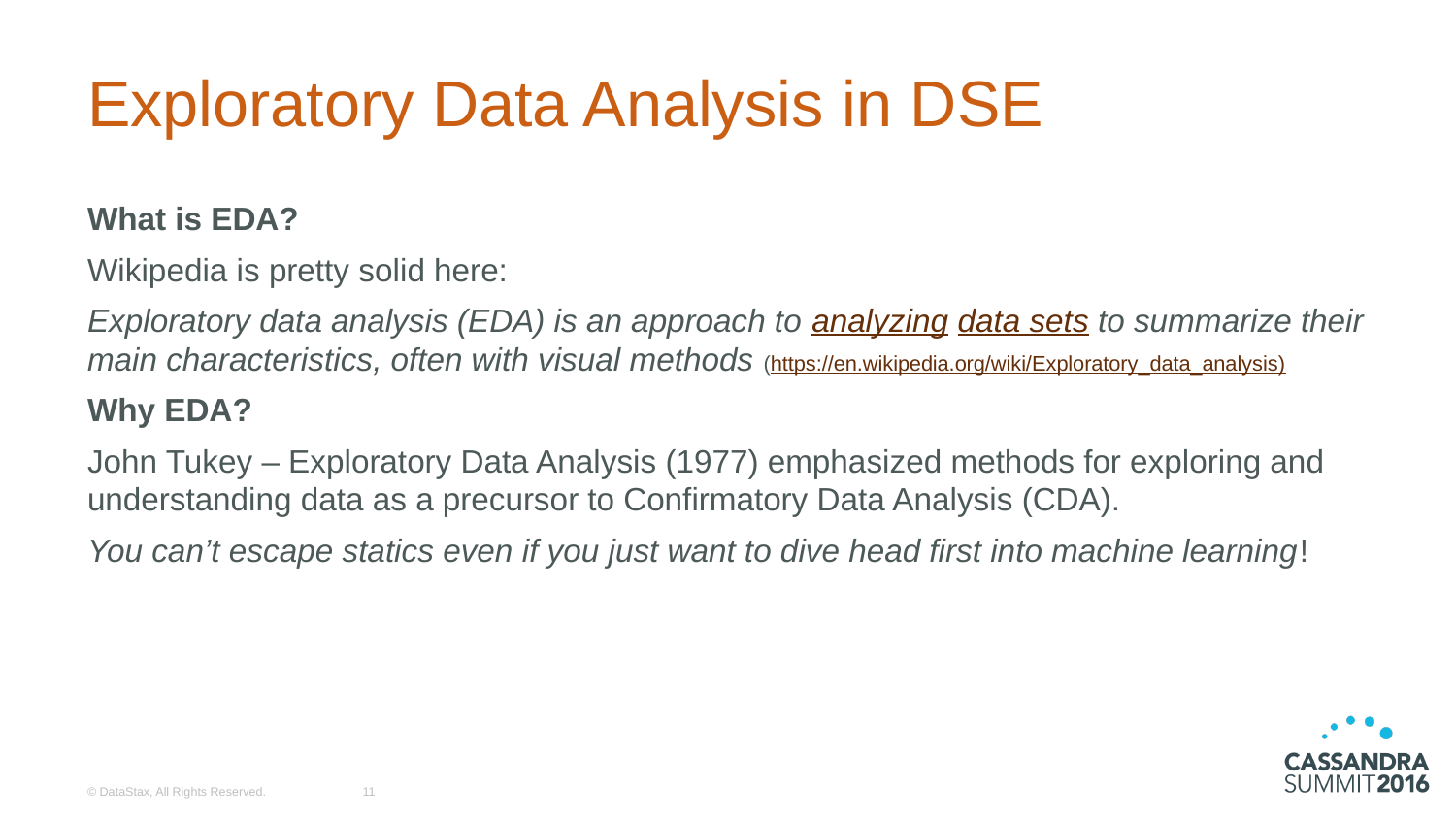

# Exploratory Data Analysis in DSE
What is EDA?
Wikipedia is pretty solid here:
Exploratory data analysis (EDA) is an approach to analyzing data sets to summarize their main characteristics, often with visual methods (https://en.wikipedia.org/wiki/Exploratory_data_analysis)
Why EDA?
John Tukey – Exploratory Data Analysis (1977) emphasized methods for exploring and understanding data as a precursor to Confirmatory Data Analysis (CDA).
You can’t escape statics even if you just want to dive head first into machine learning!
© DataStax, All Rights Reserved.
11